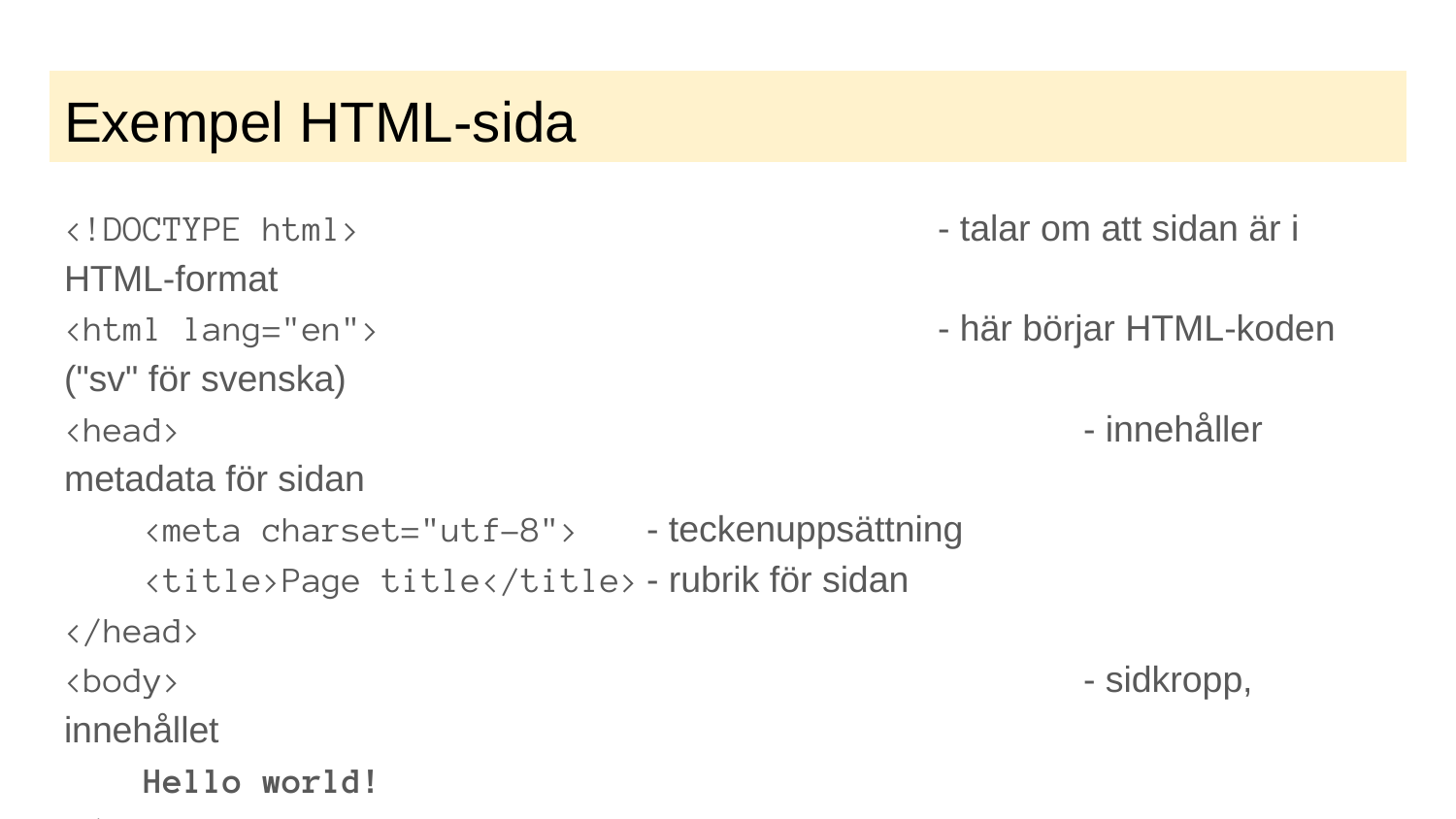

# Exempel HTML-sida
<!DOCTYPE html>				- talar om att sidan är i HTML-format
<html lang="en">				- här börjar HTML-koden ("sv" för svenska)
<head>							- innehåller metadata för sidan
    <meta charset="utf-8">	- teckenuppsättning
    <title>Page title</title>	- rubrik för sidan
</head>
<body>							- sidkropp, innehållet
    Hello world!
</body>
</html>							- här slutar HTML-koden